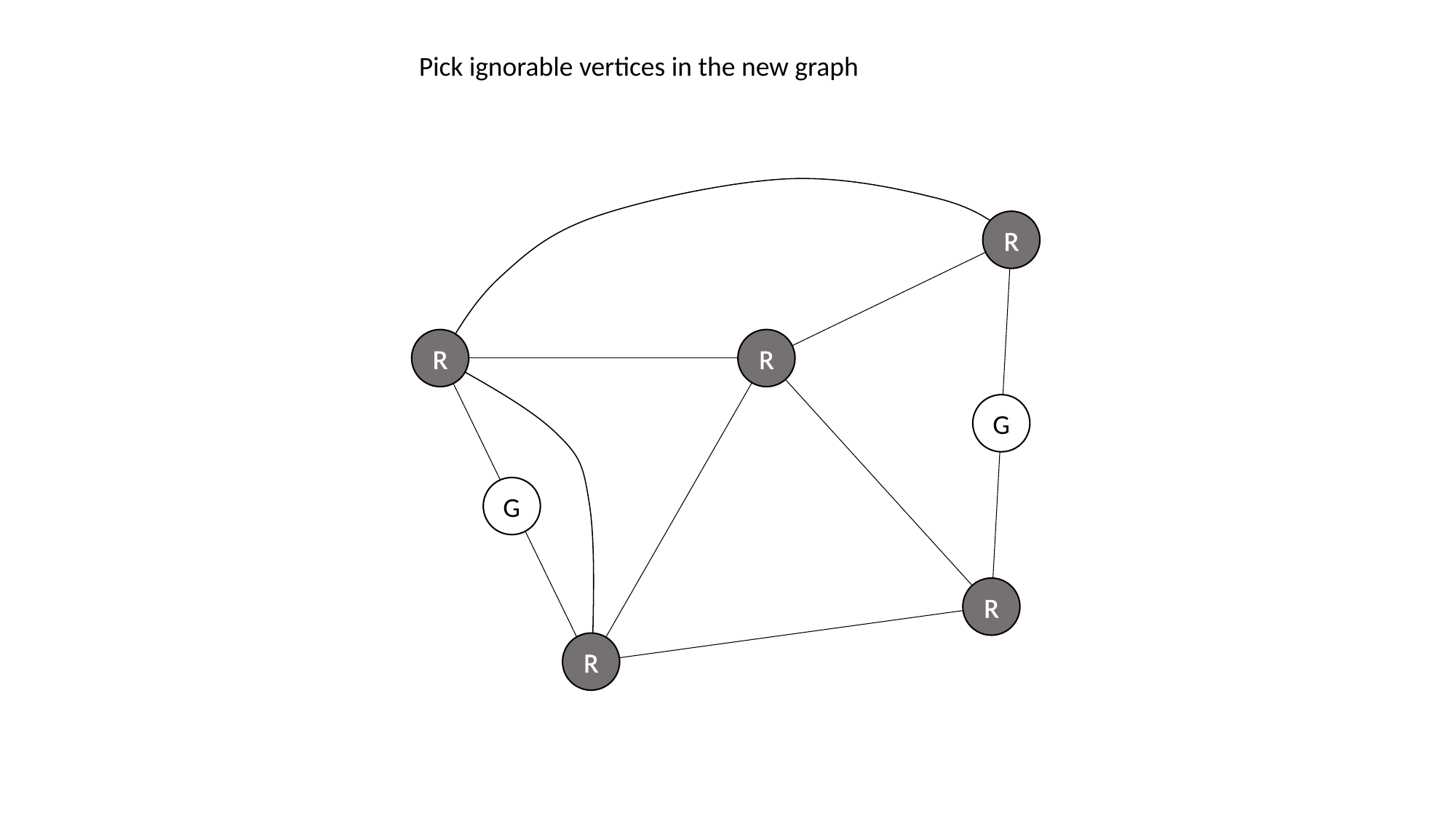

Pick ignorable vertices in the new graph

R
R
R

G
G
R
R